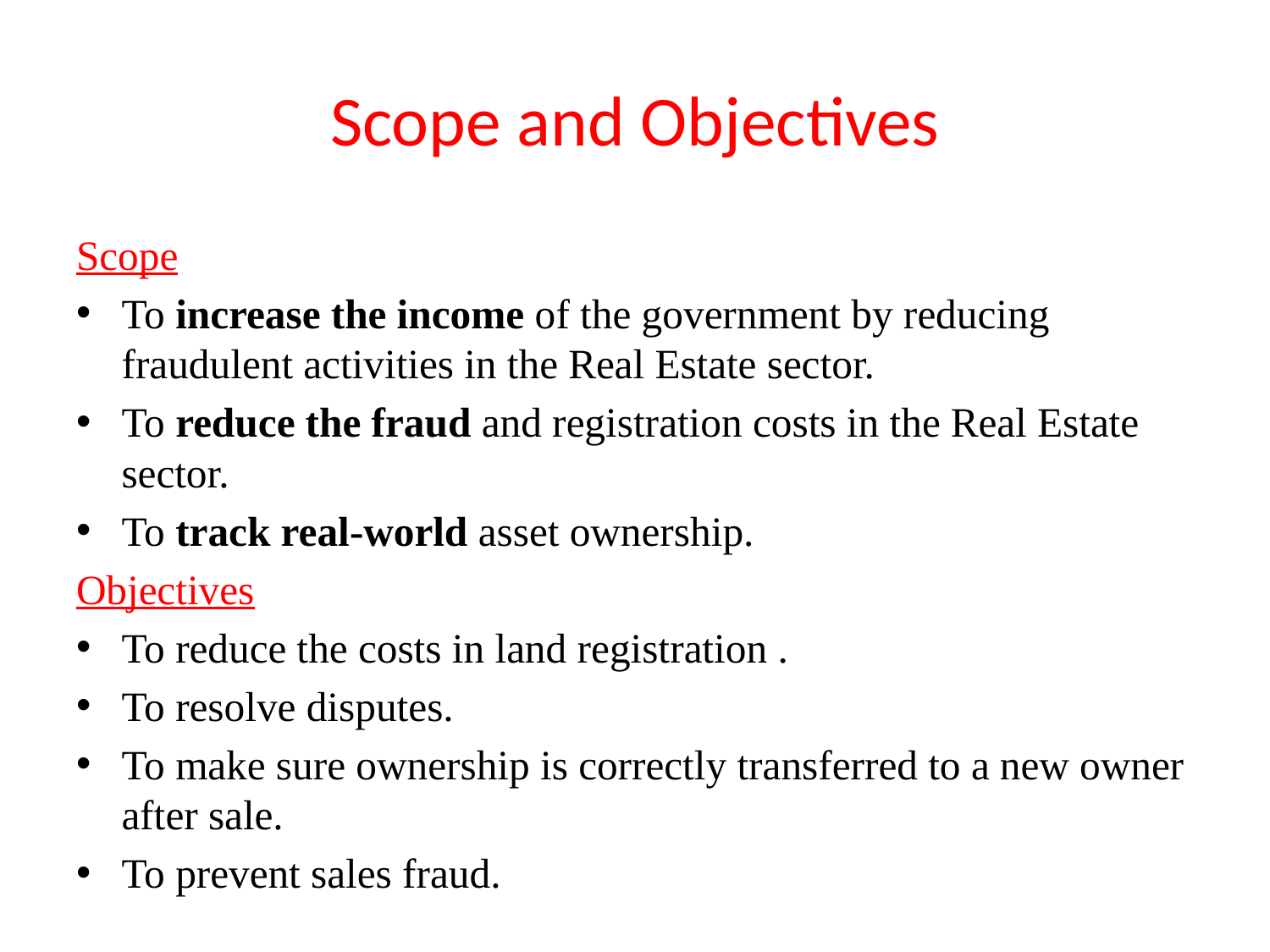

# Scope and Objectives
Scope
To increase the income of the government by reducing fraudulent activities in the Real Estate sector.
To reduce the fraud and registration costs in the Real Estate sector.
To track real-world asset ownership.
Objectives
To reduce the costs in land registration .
To resolve disputes.
To make sure ownership is correctly transferred to a new owner after sale.
To prevent sales fraud.